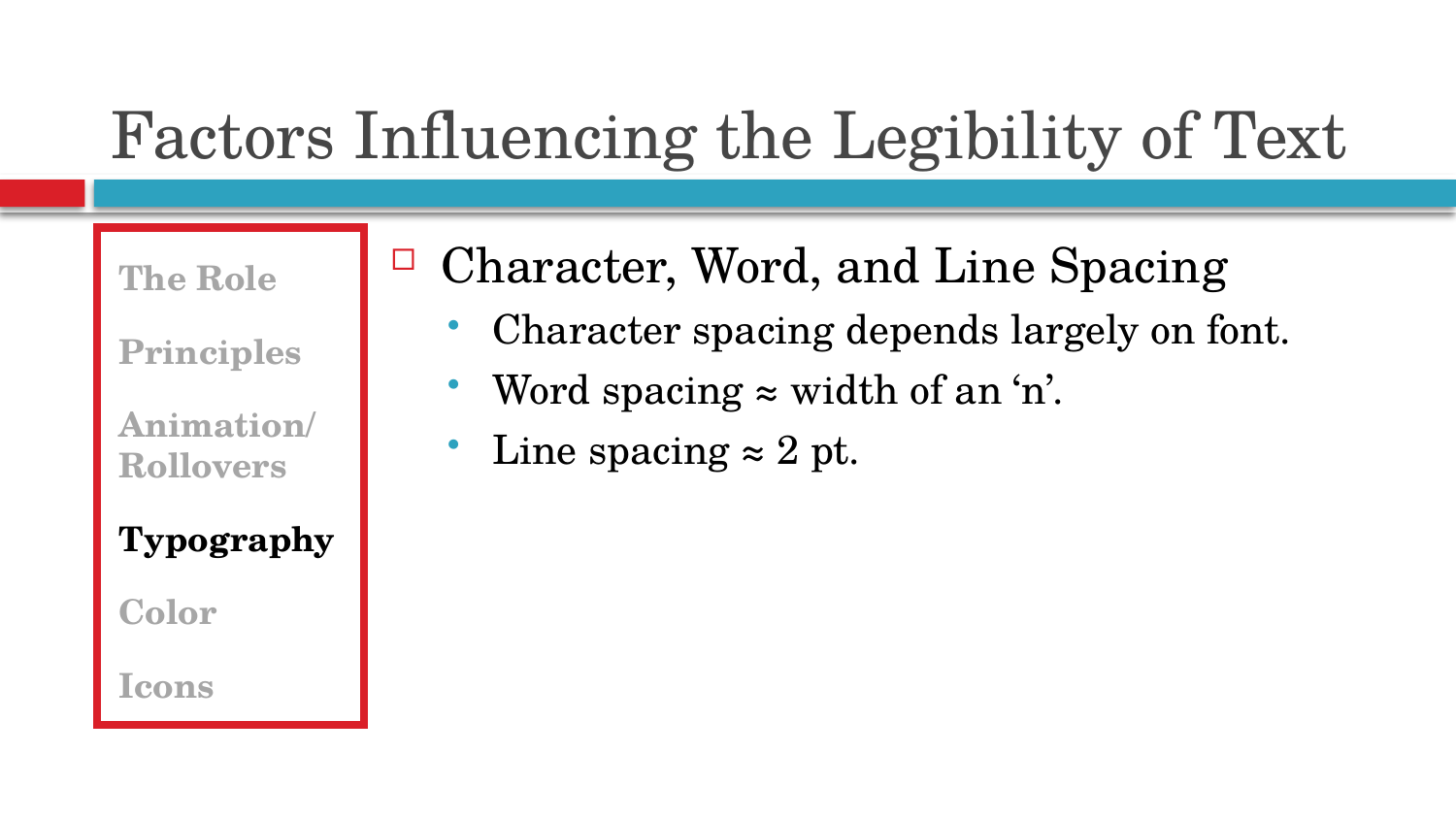

# Factors Inﬂuencing the Legibility of Text
The Role
Principles
Animation/Rollovers
Typography
Color
Icons
Character, Word, and Line Spacing
Character spacing depends largely on font.
Word spacing ≈ width of an ‘n’.
Line spacing ≈ 2 pt.